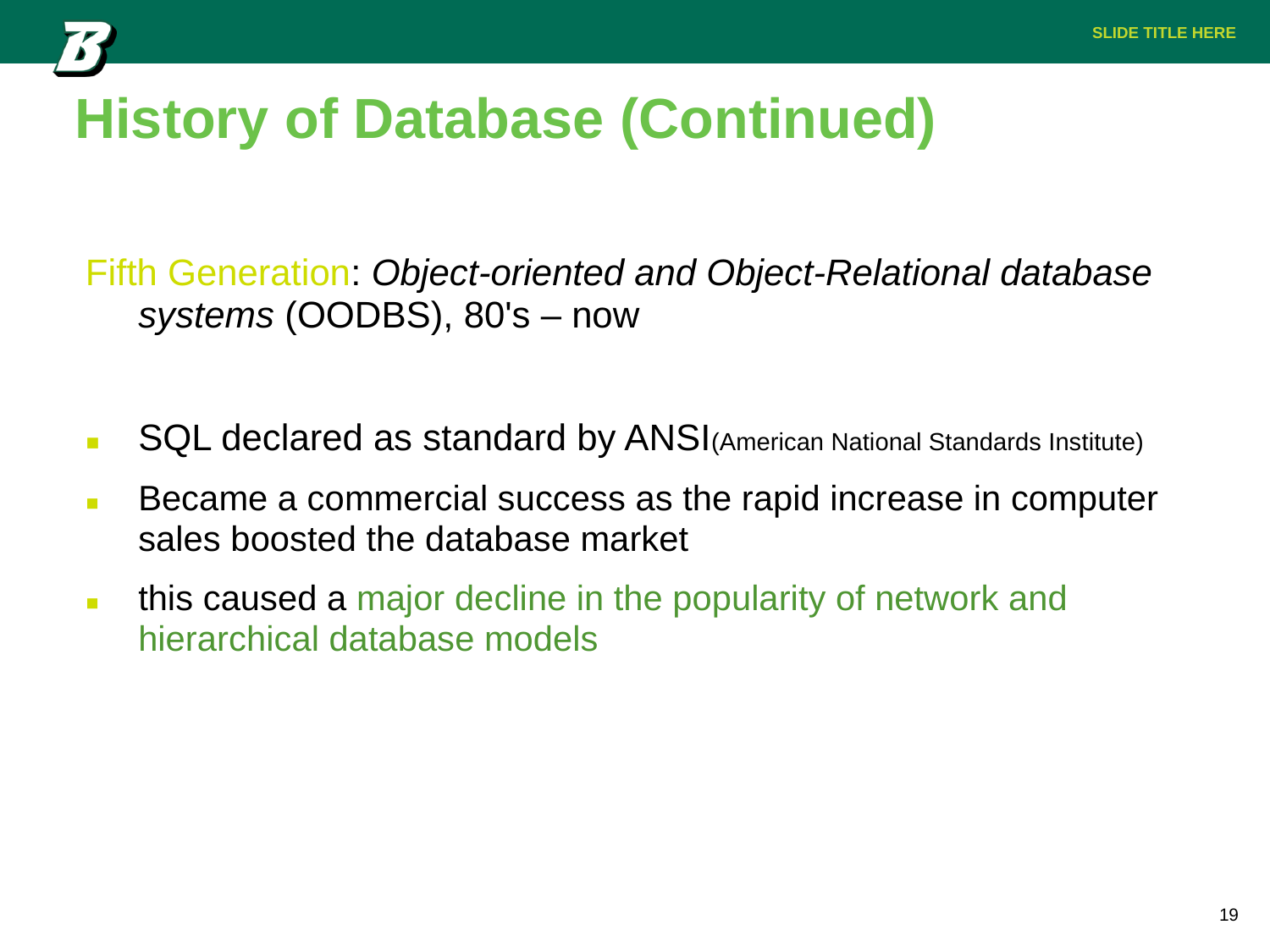

# History of Database (Continued)
Fifth Generation: Object-oriented and Object-Relational database systems (OODBS), 80's – now

SQL declared as standard by ANSI(American National Standards Institute)
Became a commercial success as the rapid increase in computer sales boosted the database market
this caused a major decline in the popularity of network and hierarchical database models